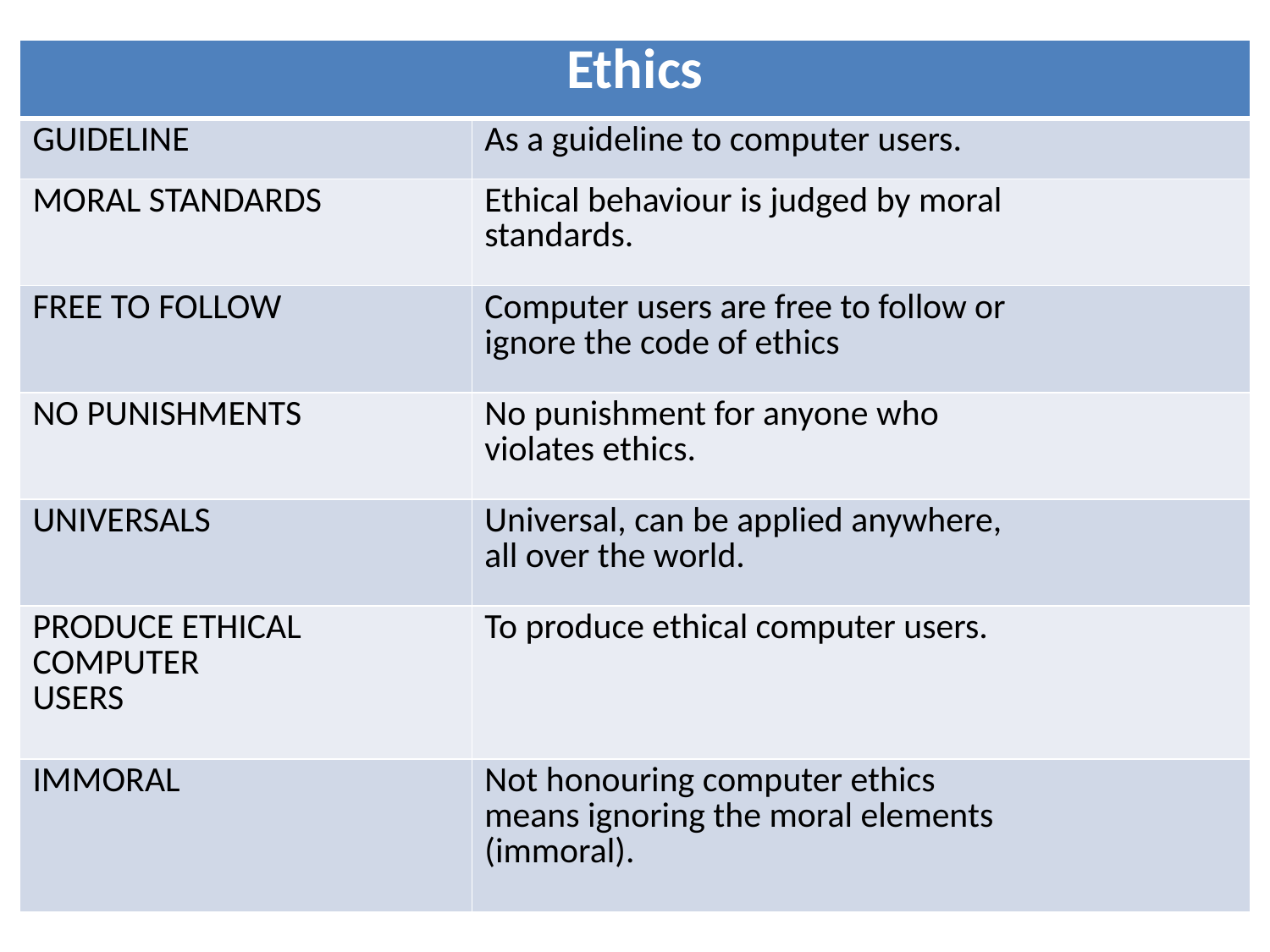

| Ethics |  |
| --- | --- |
| GUIDELINE | As a guideline to computer users. |
| MORAL STANDARDS | Ethical behaviour is judged by moral standards. |
| FREE TO FOLLOW | Computer users are free to follow or ignore the code of ethics |
| NO PUNISHMENTS | No punishment for anyone who violates ethics. |
| UNIVERSALS | Universal, can be applied anywhere, all over the world. |
| PRODUCE ETHICAL COMPUTER USERS | To produce ethical computer users. |
| IMMORAL | Not honouring computer ethics means ignoring the moral elements (immoral). |